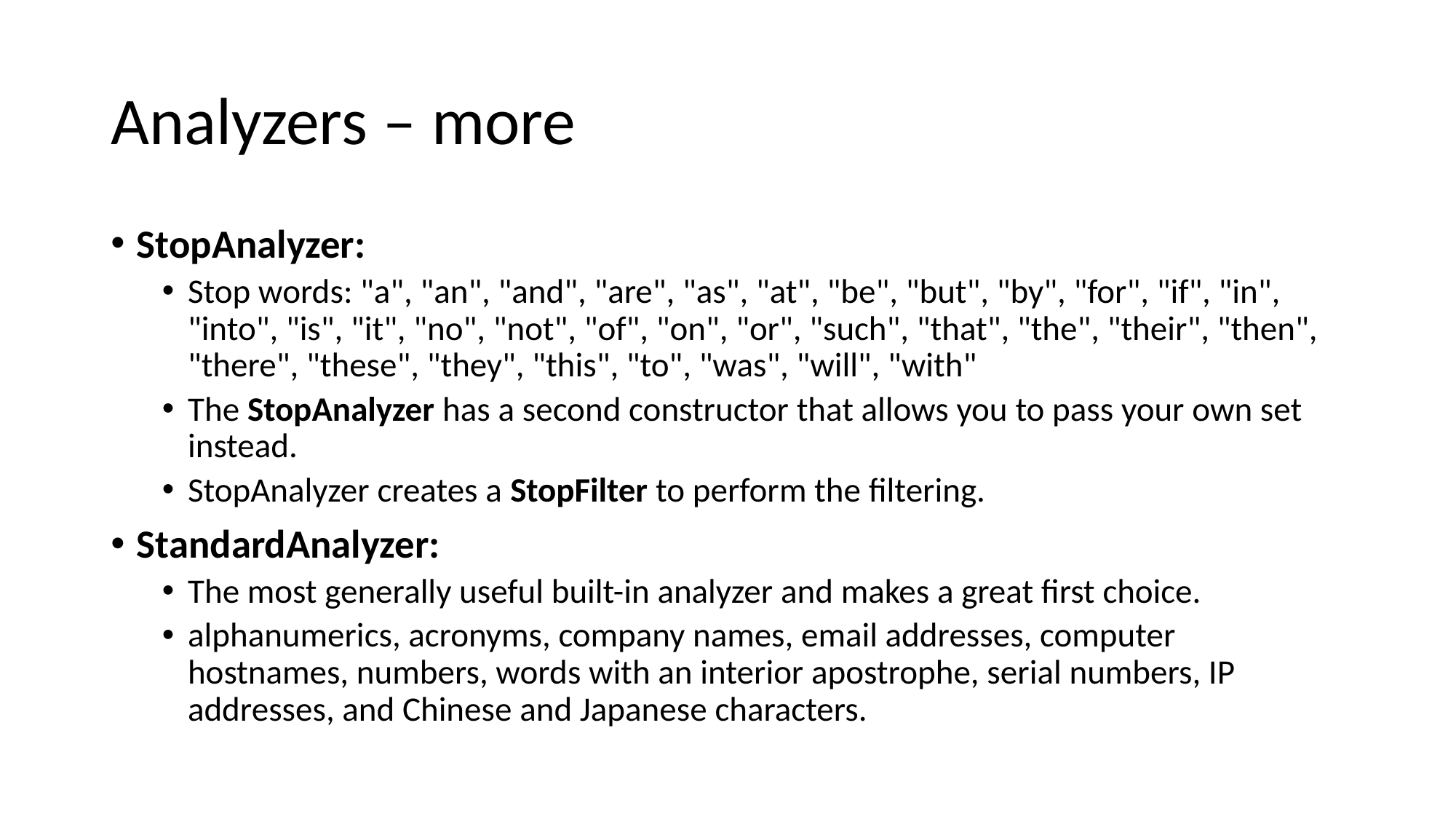

# Analyzers – more
StopAnalyzer:
Stop words: "a", "an", "and", "are", "as", "at", "be", "but", "by", "for", "if", "in", "into", "is", "it", "no", "not", "of", "on", "or", "such", "that", "the", "their", "then", "there", "these", "they", "this", "to", "was", "will", "with"
The StopAnalyzer has a second constructor that allows you to pass your own set instead.
StopAnalyzer creates a StopFilter to perform the filtering.
StandardAnalyzer:
The most generally useful built-in analyzer and makes a great first choice.
alphanumerics, acronyms, company names, email addresses, computer hostnames, numbers, words with an interior apostrophe, serial numbers, IP addresses, and Chinese and Japanese characters.